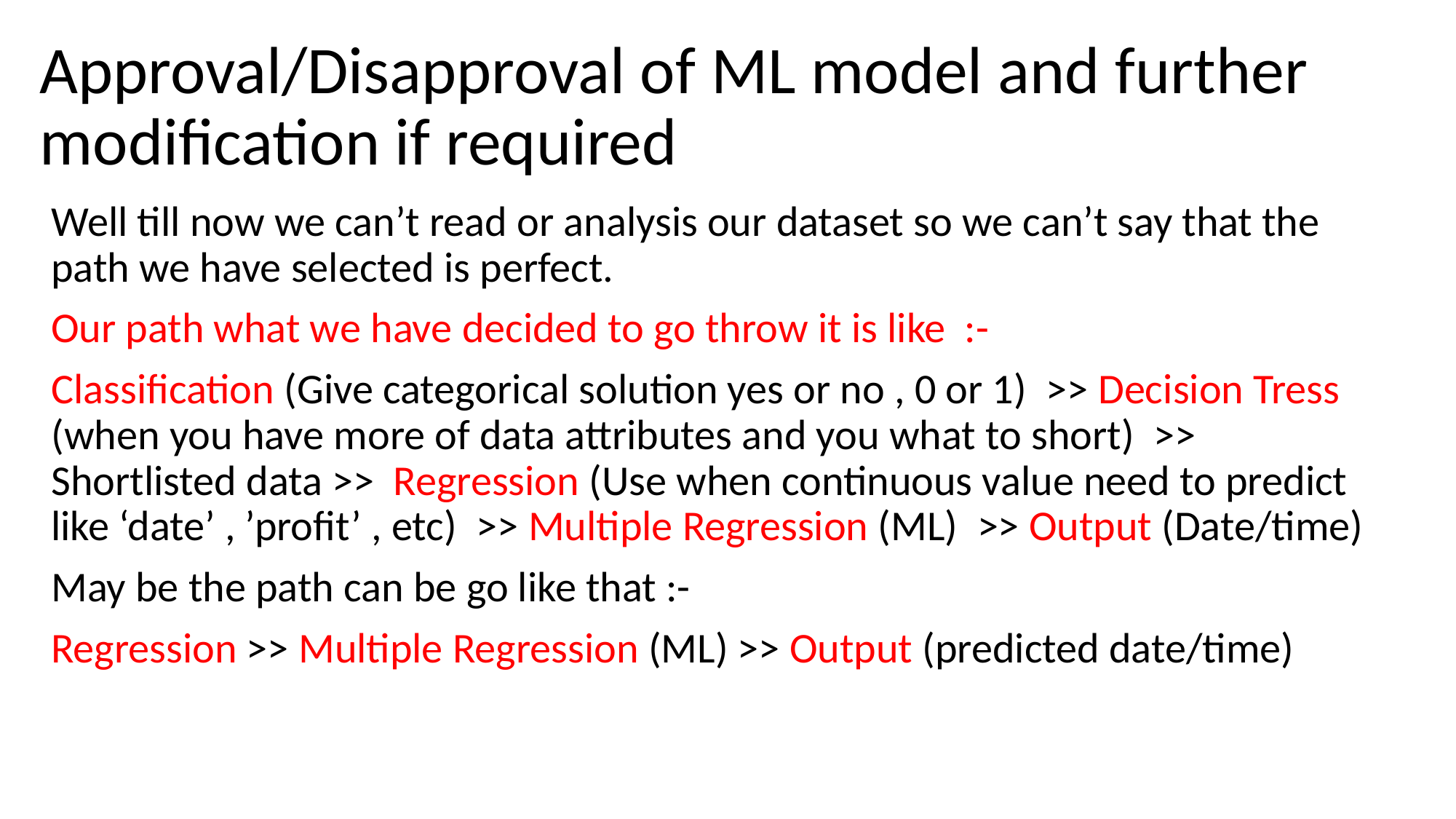

# Approval/Disapproval of ML model and further modification if required
Well till now we can’t read or analysis our dataset so we can’t say that the path we have selected is perfect.
Our path what we have decided to go throw it is like  :-
Classification (Give categorical solution yes or no , 0 or 1)  >> Decision Tress (when you have more of data attributes and you what to short)  >> Shortlisted data >>  Regression (Use when continuous value need to predict like ‘date’ , ’profit’ , etc)  >> Multiple Regression (ML)  >> Output (Date/time)
May be the path can be go like that :-
Regression >> Multiple Regression (ML) >> Output (predicted date/time)